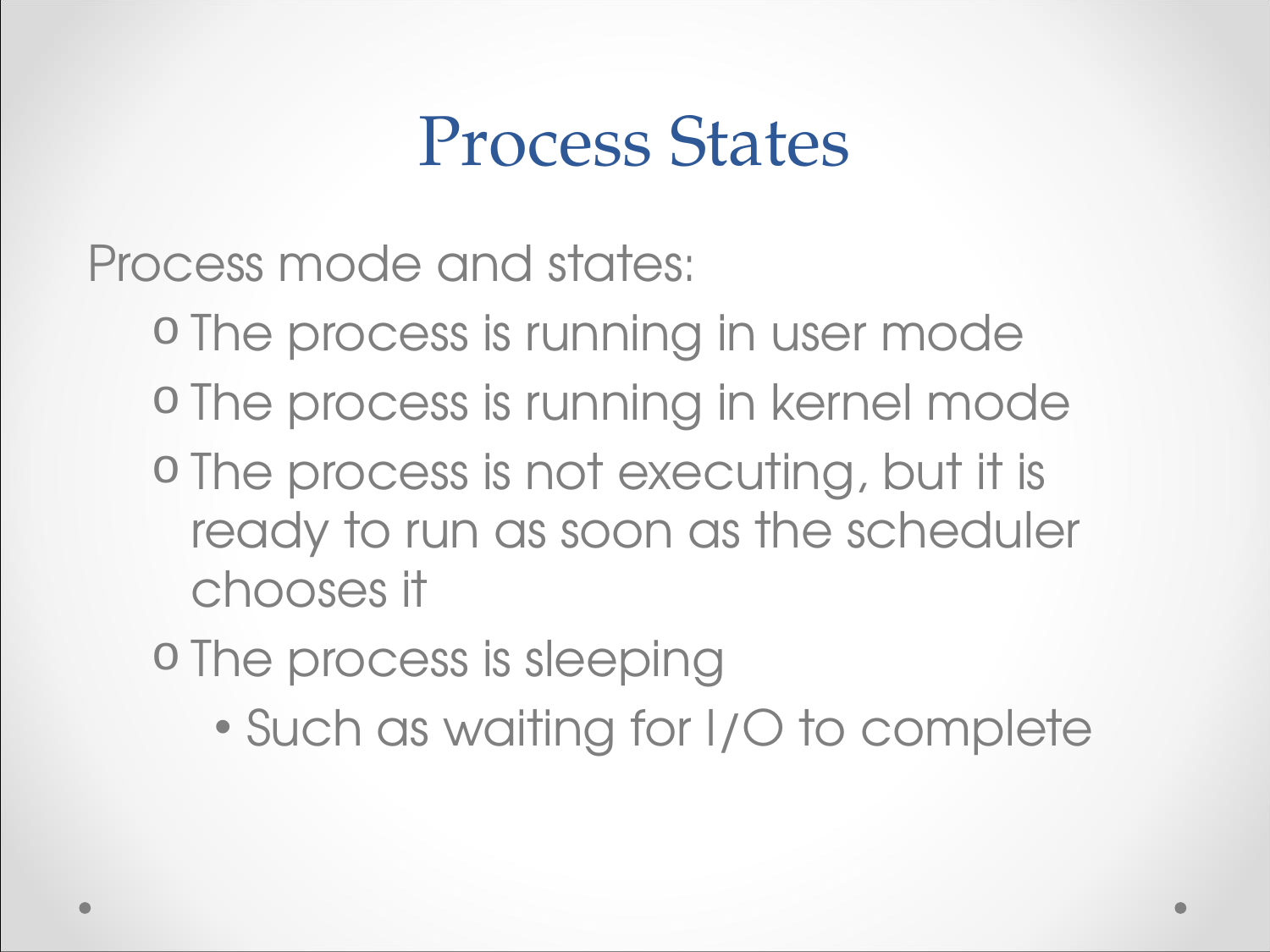

# Process States
Process mode and states:
The process is running in user mode
The process is running in kernel mode
The process is not executing, but it is ready to run as soon as the scheduler chooses it
The process is sleeping
Such as waiting for I/O to complete